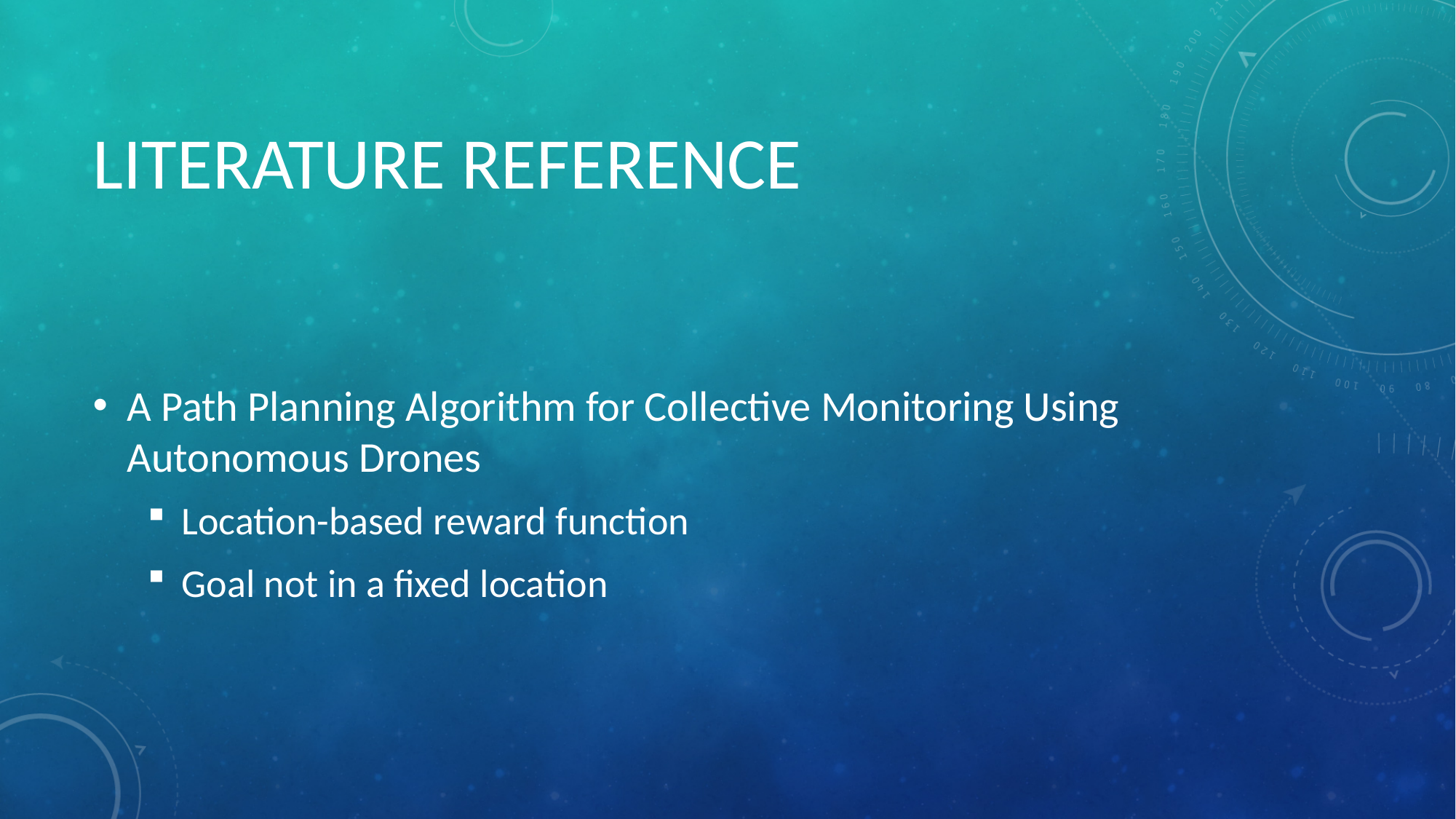

# LITERATURE Reference
A Path Planning Algorithm for Collective Monitoring Using Autonomous Drones
Location-based reward function
Goal not in a fixed location